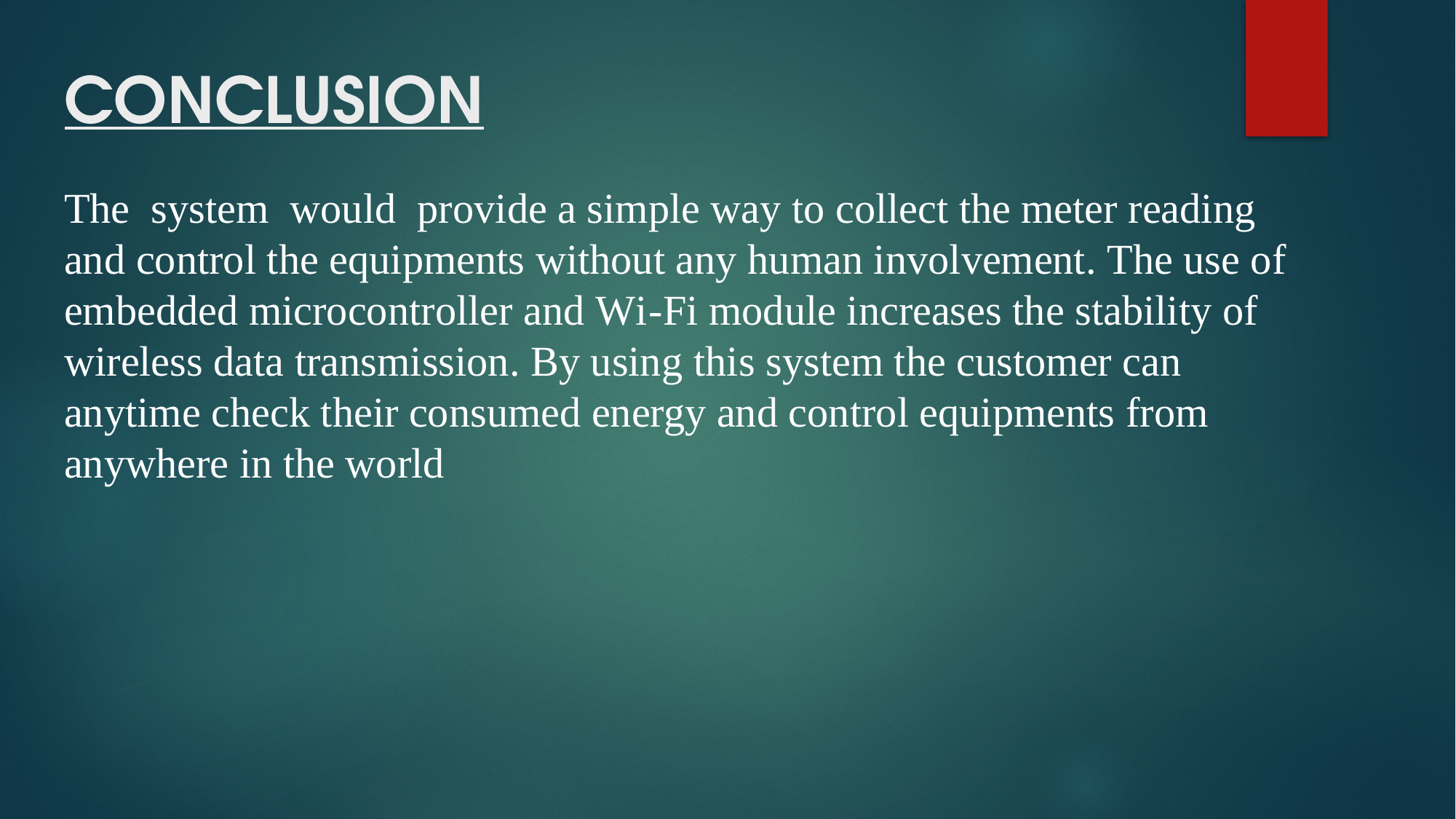

# CONCLUSION
The  system  would  provide a simple way to collect the meter reading and control the equipments without any human involvement. The use of embedded microcontroller and Wi-Fi module increases the stability of wireless data transmission. By using this system the customer can anytime check their consumed energy and control equipments from anywhere in the world